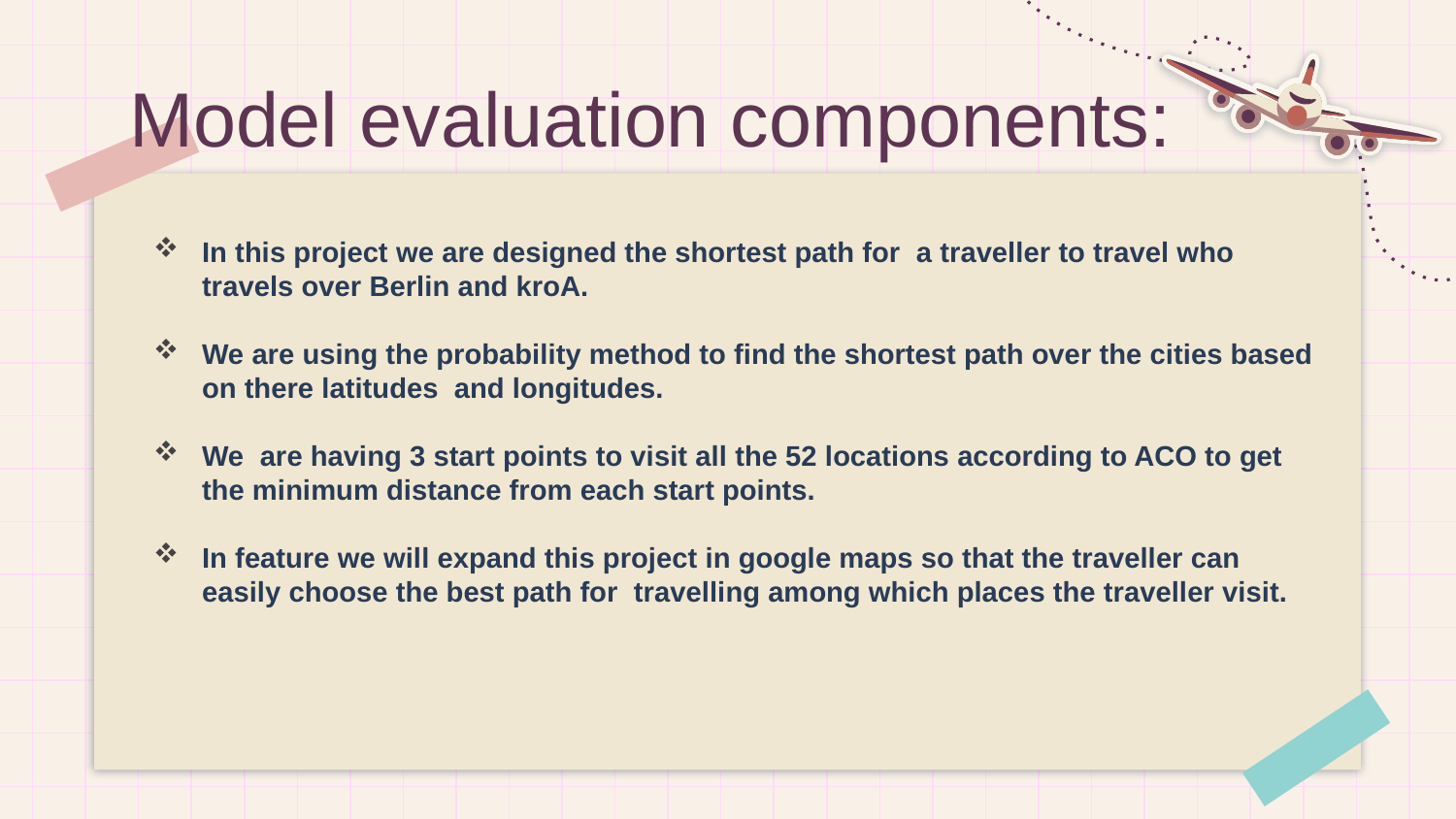

# Model evaluation components:

In this project we are designed the shortest path for  a traveller to travel who travels over Berlin and kroA.

We are using the probability method to find the shortest path over the cities based on there latitudes  and longitudes.

We  are having 3 start points to visit all the 52 locations according to ACO to get the minimum distance from each start points.

In feature we will expand this project in google maps so that the traveller can easily choose the best path for  travelling among which places the traveller visit.